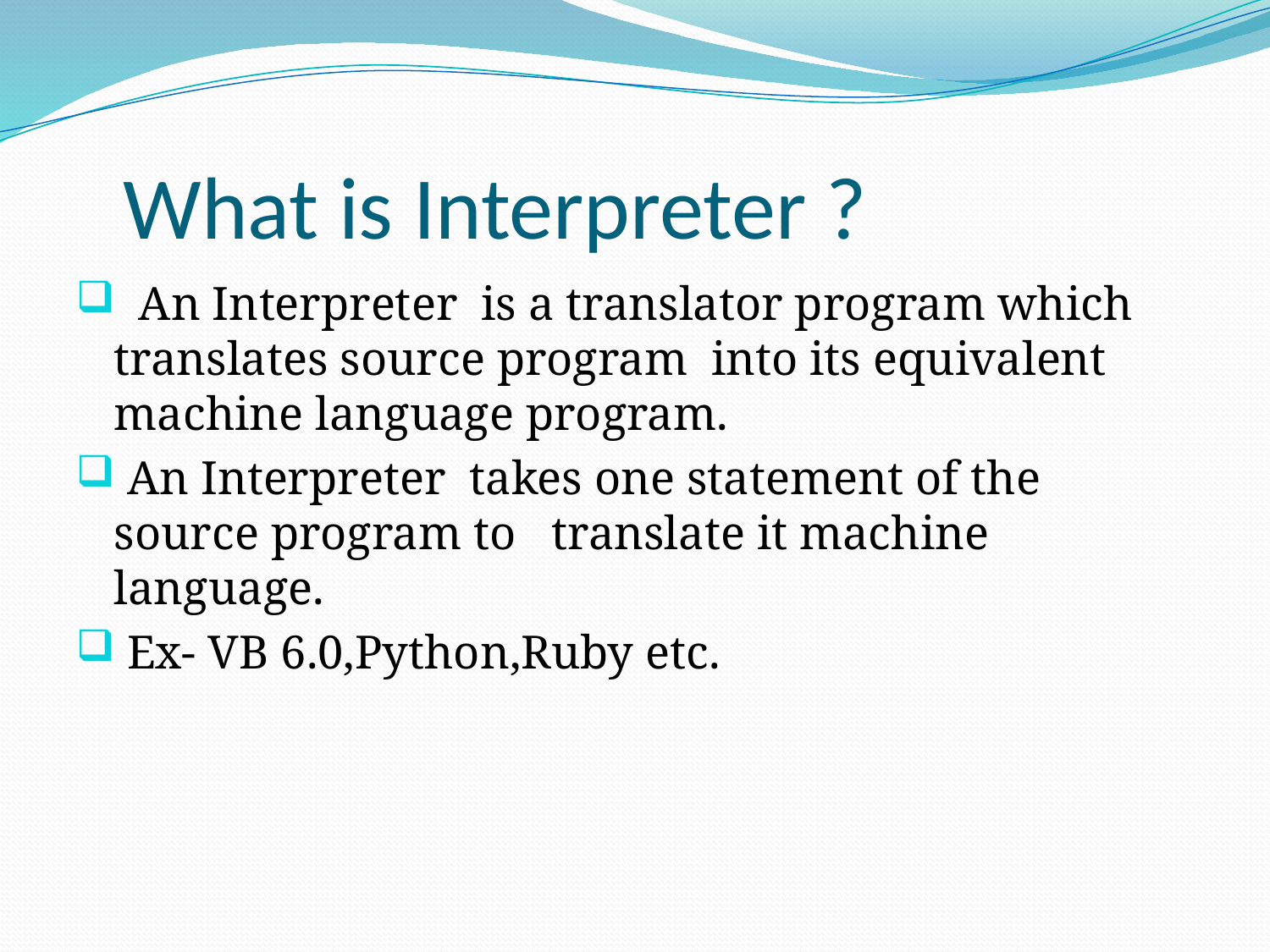

# What is Interpreter ?
  An Interpreter  is a translator program which translates source program  into its equivalent machine language program.
 An Interpreter  takes one statement of the  source program to   translate it machine language.
 Ex- VB 6.0,Python,Ruby etc.